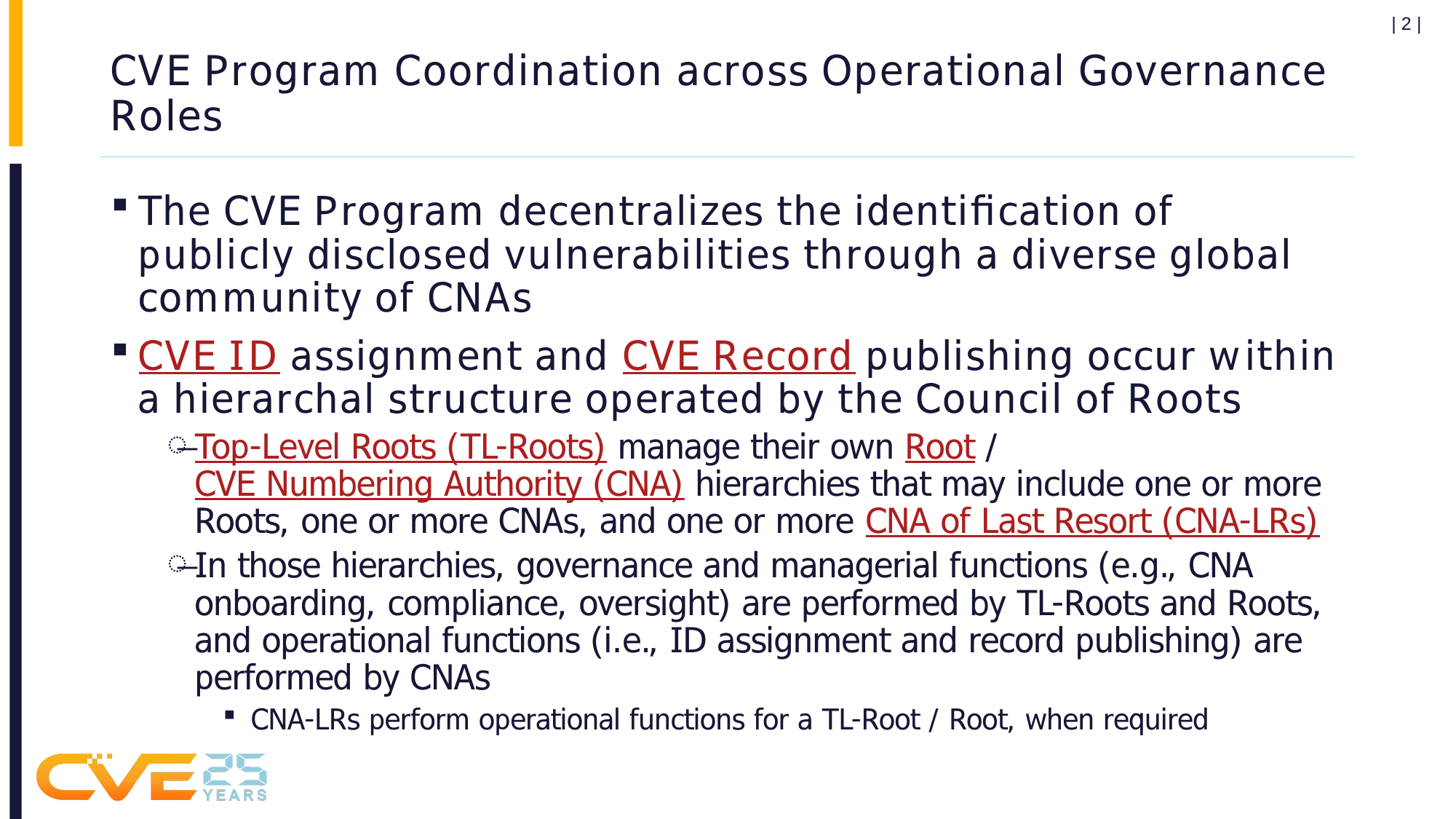

| 2 |
# CVE Program Coordination across Operational Governance Roles
The CVE Program decentralizes the identification of publicly disclosed vulnerabilities through a diverse global community of CNAs
CVE ID assignment and CVE Record publishing occur within a hierarchal structure operated by the Council of Roots
Top-Level Roots (TL-Roots) manage their own Root / CVE Numbering Authority (CNA) hierarchies that may include one or more Roots, one or more CNAs, and one or more CNA of Last Resort (CNA-LRs)
In those hierarchies, governance and managerial functions (e.g., CNA onboarding, compliance, oversight) are performed by TL-Roots and Roots, and operational functions (i.e., ID assignment and record publishing) are performed by CNAs
CNA-LRs perform operational functions for a TL-Root / Root, when required